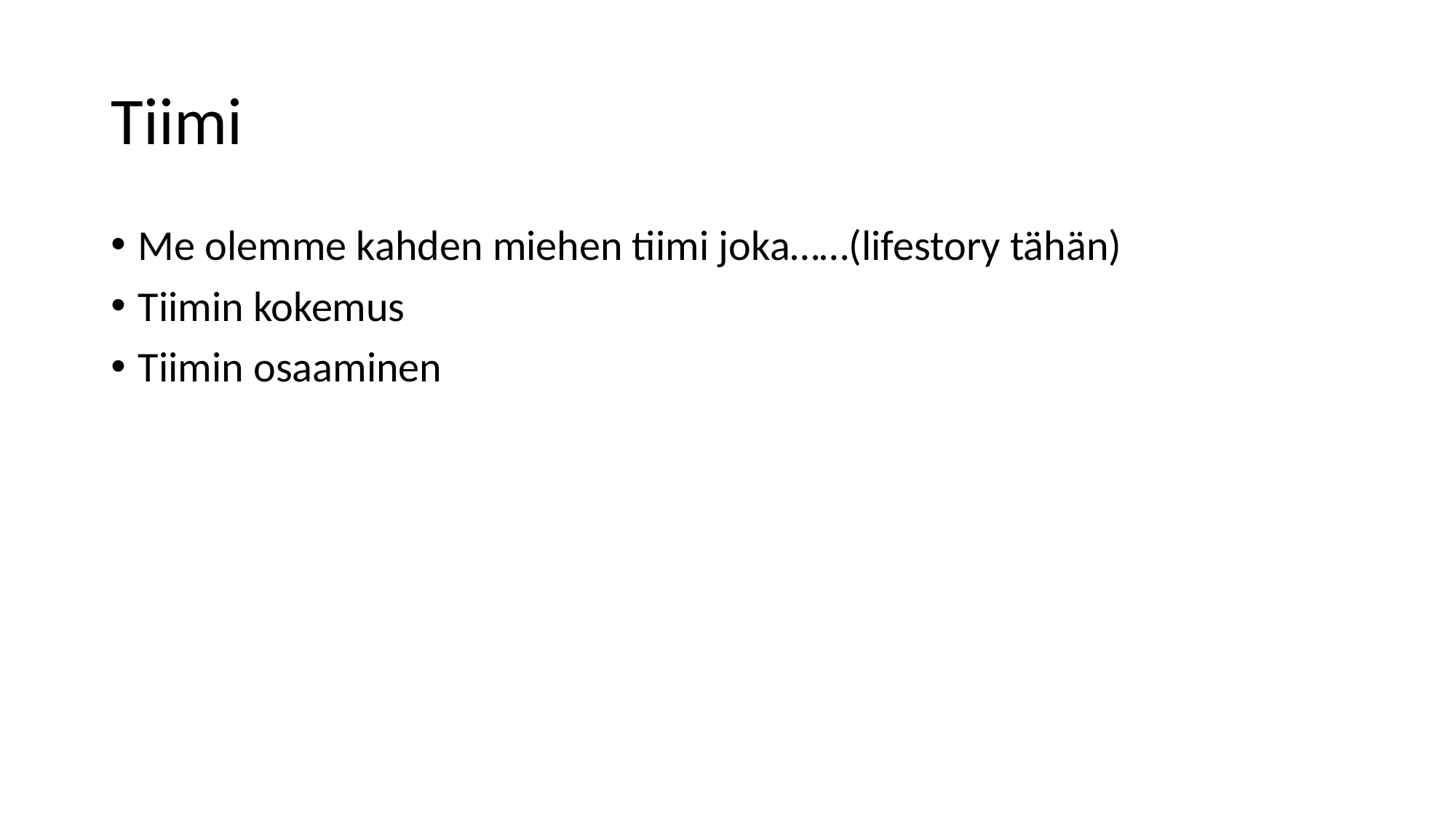

# Tiimi
Me olemme kahden miehen tiimi joka……(lifestory tähän)
Tiimin kokemus
Tiimin osaaminen